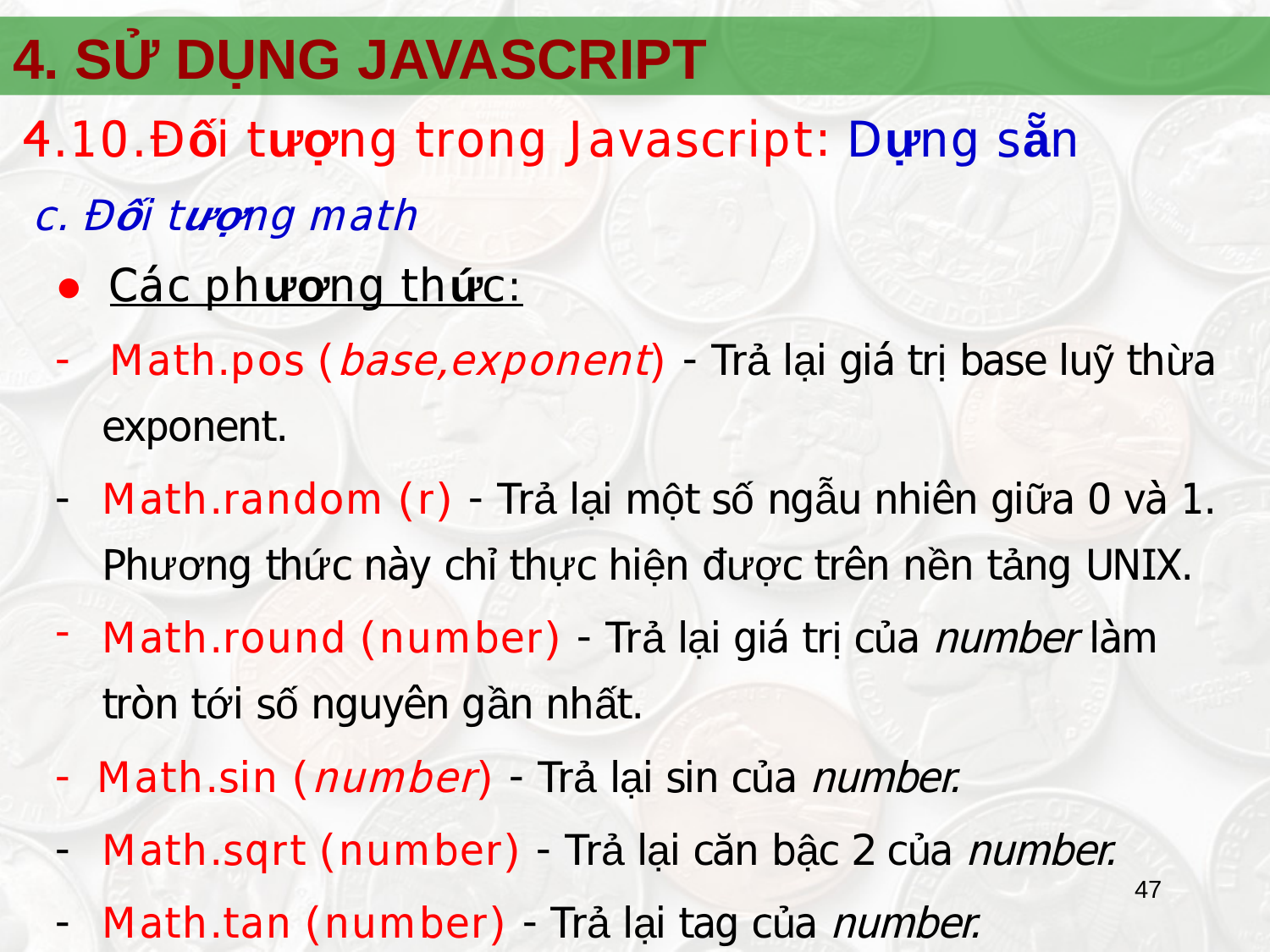

4. SỬ DỤNG JAVASCRIPT
4.10.	Đối tượng trong Javascript: Dựng sẵn
c. Đối tượng math
●  Các phương thức:
-   Math.pos (base,exponent) - Trả lại giá trị base luỹ thừa exponent.
-	Math.random (r) - Trả lại một số ngẫu nhiên giữa 0 và 1. Phương thức này chỉ thực hiện được trên nền tảng UNIX.
Math.round (number) - Trả lại giá trị của number làm tròn tới số nguyên gần nhất.
-  Math.sin (number) - Trả lại sin của number.
-	Math.sqrt (number) - Trả lại căn bậc 2 của number.
-	Math.tan (number) - Trả lại tag của number.
47